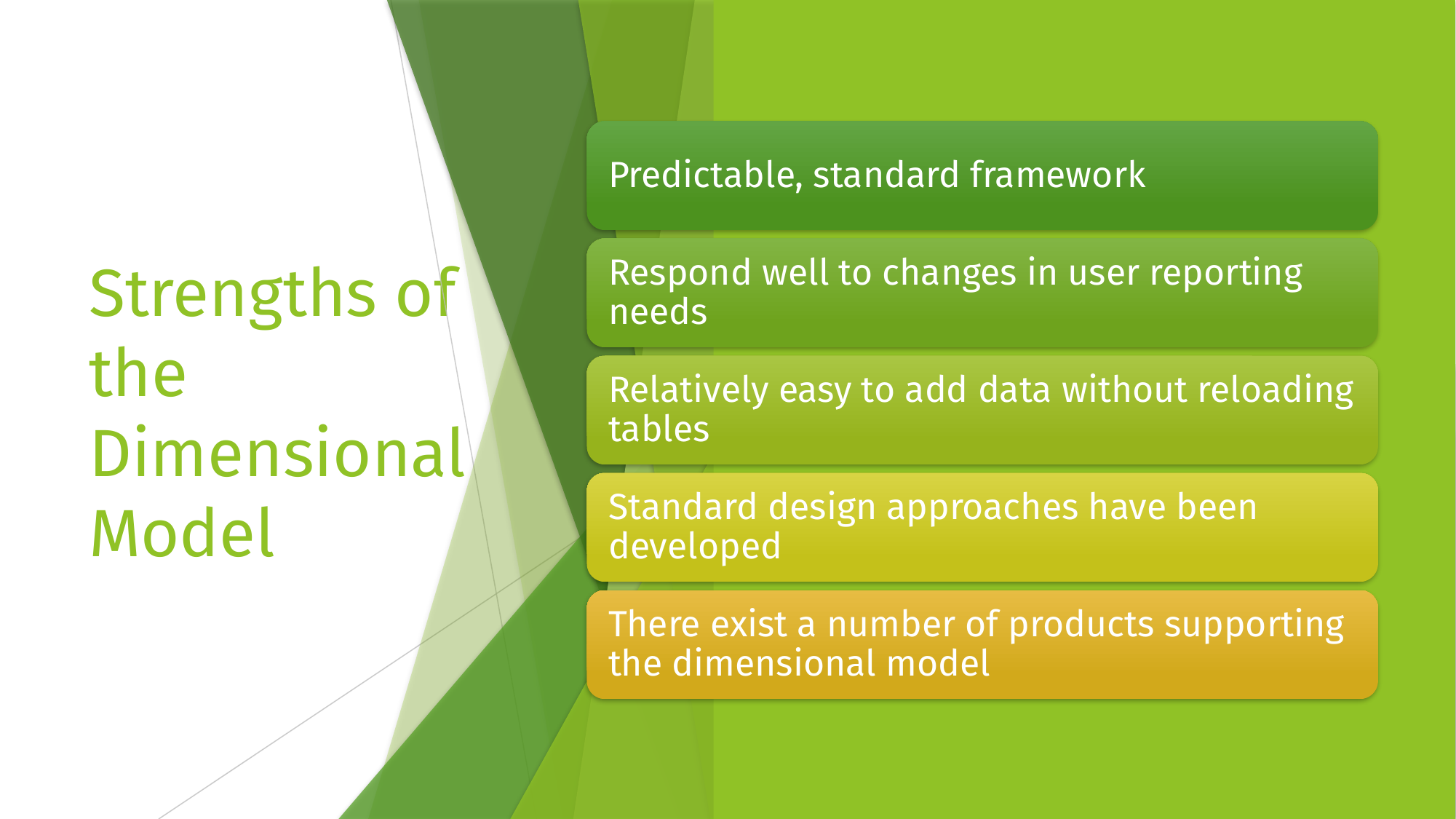

Predictable, standard framework
Respond well to changes in user reporting needs
Relatively easy to add data without reloading tables
Standard design approaches have been developed
There exist a number of products supporting the dimensional model
# Strengths of the Dimensional Model